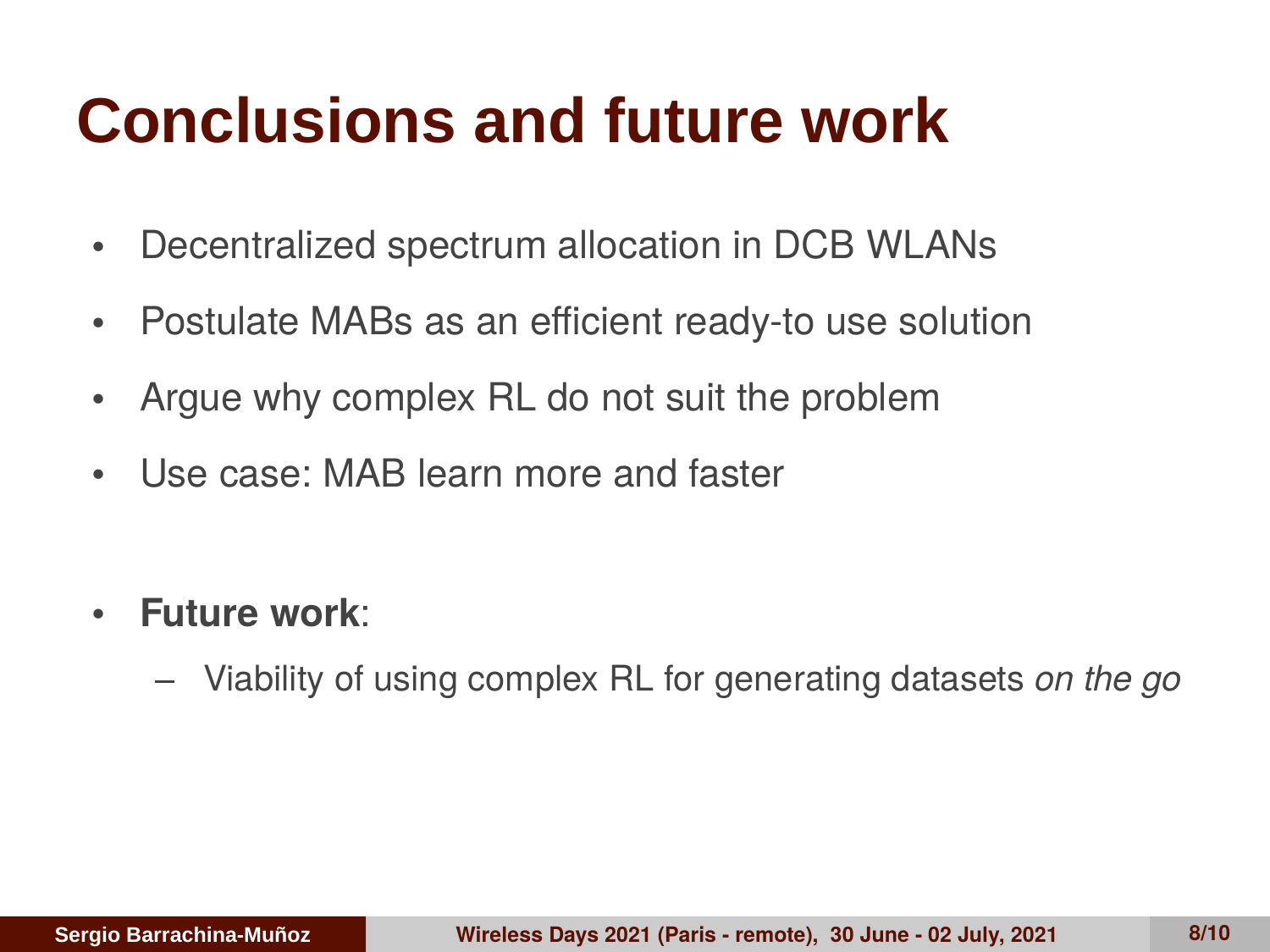

# Conclusions and future work
Decentralized spectrum allocation in DCB WLANs
Postulate MABs as an efficient ready-to use solution
Argue why complex RL do not suit the problem
Use case: MAB learn more and faster
Future work:
Viability of using complex RL for generating datasets on the go
8/10